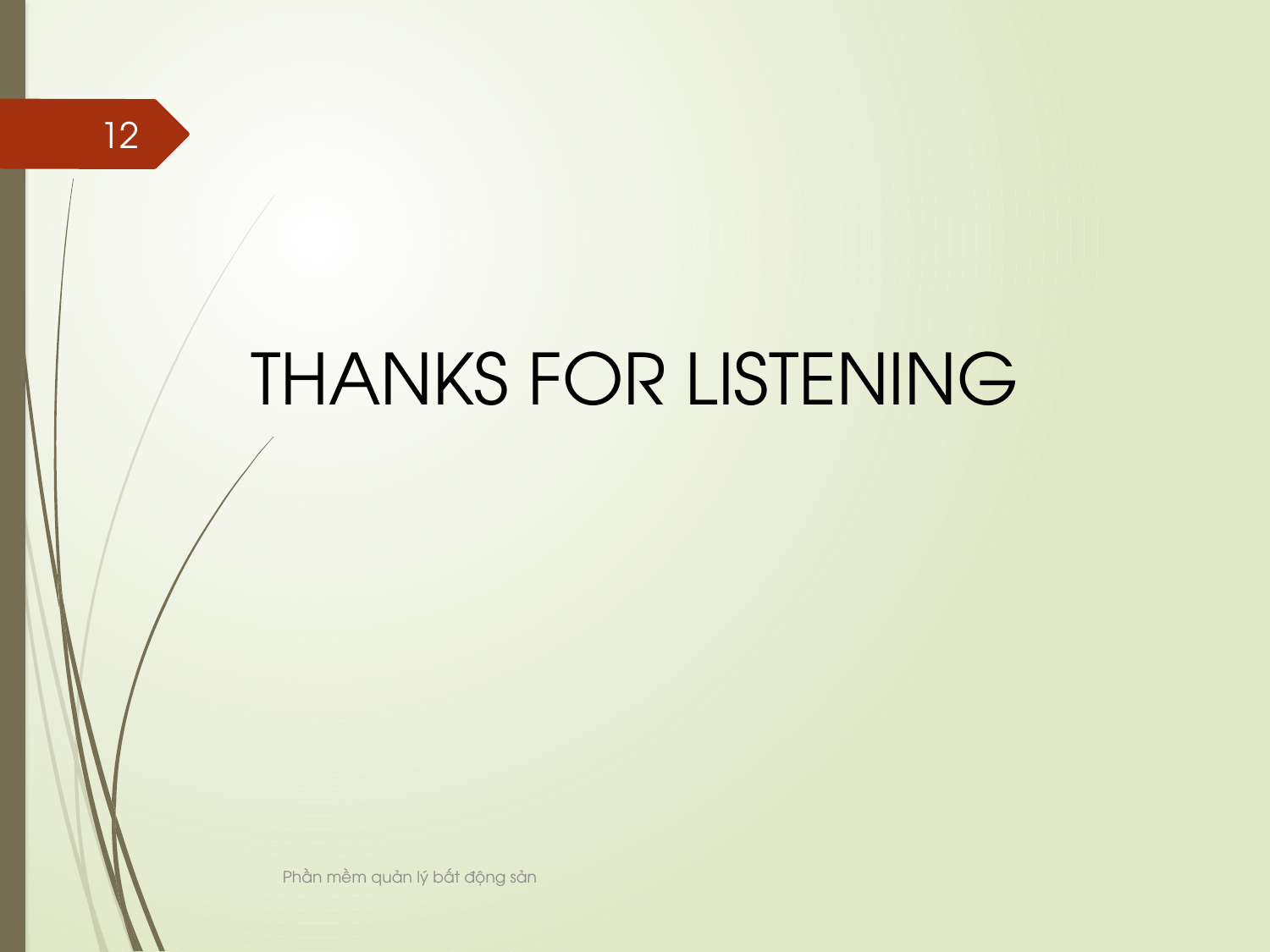

12
THANKS FOR LISTENING
Phần mềm quản lý bất động sản